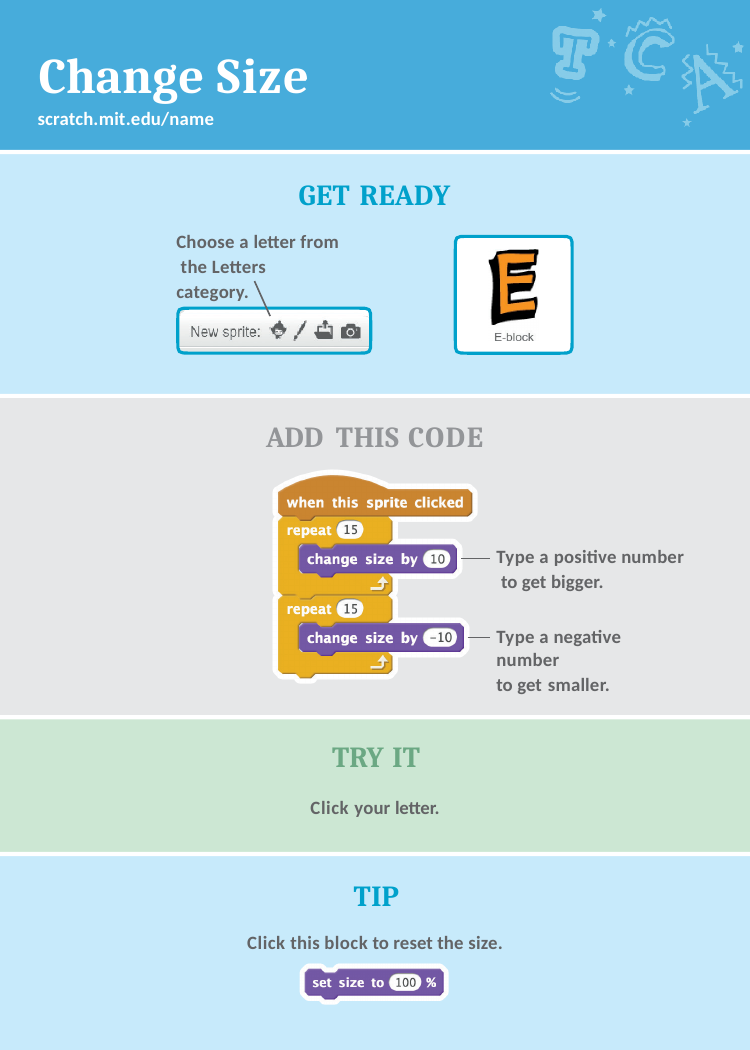

# Change Size
scratch.mit.edu/name

GET READY
Choose a letter from  the Letters category.

ADD  THIS CODE

Type a positive number  to get bigger.

Type a negative number
to get  smaller.

TRY IT
Click your letter.

TIP
Click this block to reset the size.